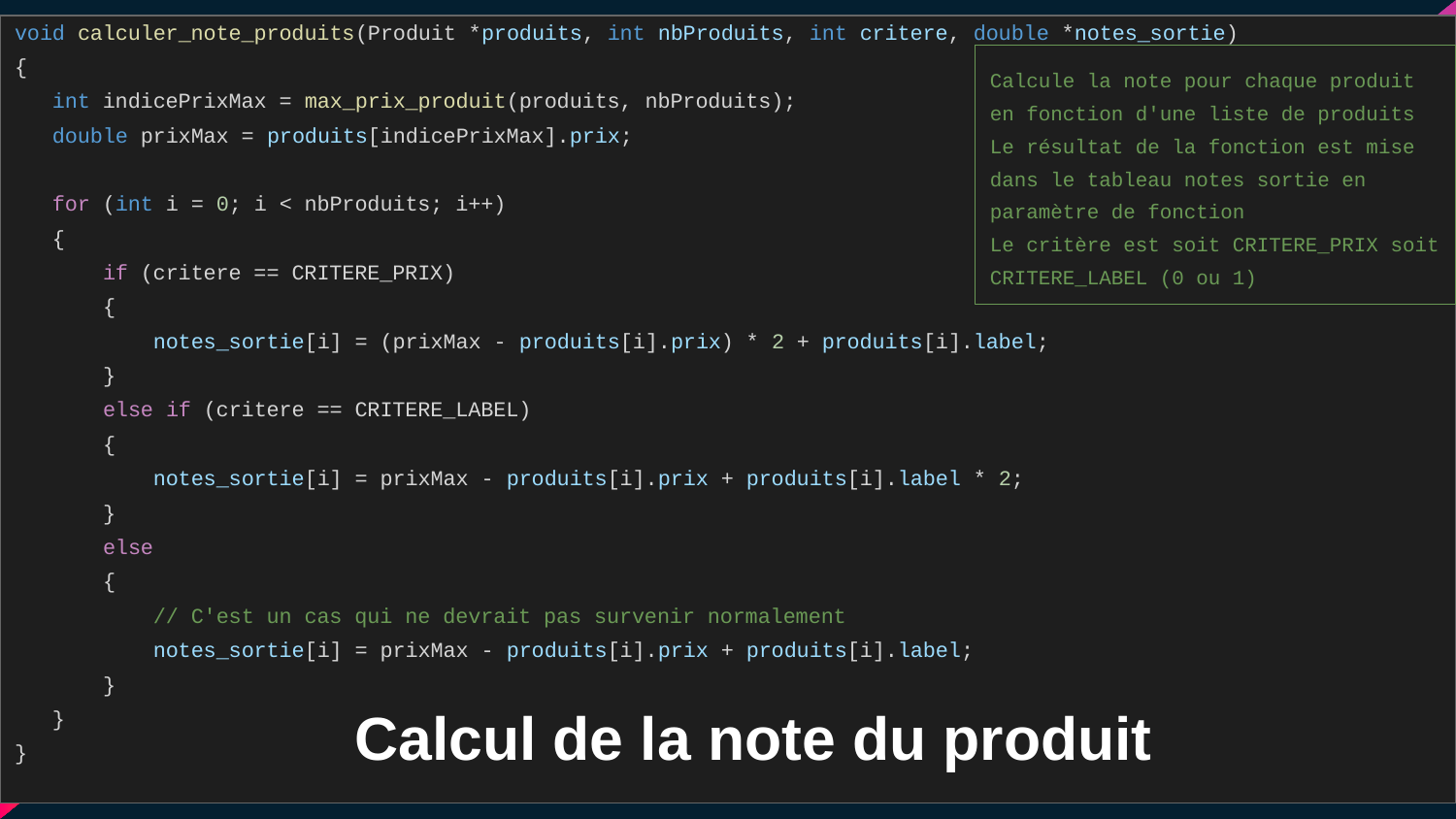

void calculer_note_produits(Produit *produits, int nbProduits, int critere, double *notes_sortie)
{
   int indicePrixMax = max_prix_produit(produits, nbProduits);
   double prixMax = produits[indicePrixMax].prix;

   for (int i = 0; i < nbProduits; i++)
   {
       if (critere == CRITERE_PRIX)
       {
           notes_sortie[i] = (prixMax - produits[i].prix) * 2 + produits[i].label;
       }
       else if (critere == CRITERE_LABEL)
       {
           notes_sortie[i] = prixMax - produits[i].prix + produits[i].label * 2;
       }
       else
       {
           // C'est un cas qui ne devrait pas survenir normalement
           notes_sortie[i] = prixMax - produits[i].prix + produits[i].label;
       }
   }
}

Calcule la note pour chaque produit en fonction d'une liste de produits
Le résultat de la fonction est mise dans le tableau notes sortie en paramètre de fonction
Le critère est soit CRITERE_PRIX soit CRITERE_LABEL (0 ou 1)
# Calcul de la note du produit
18